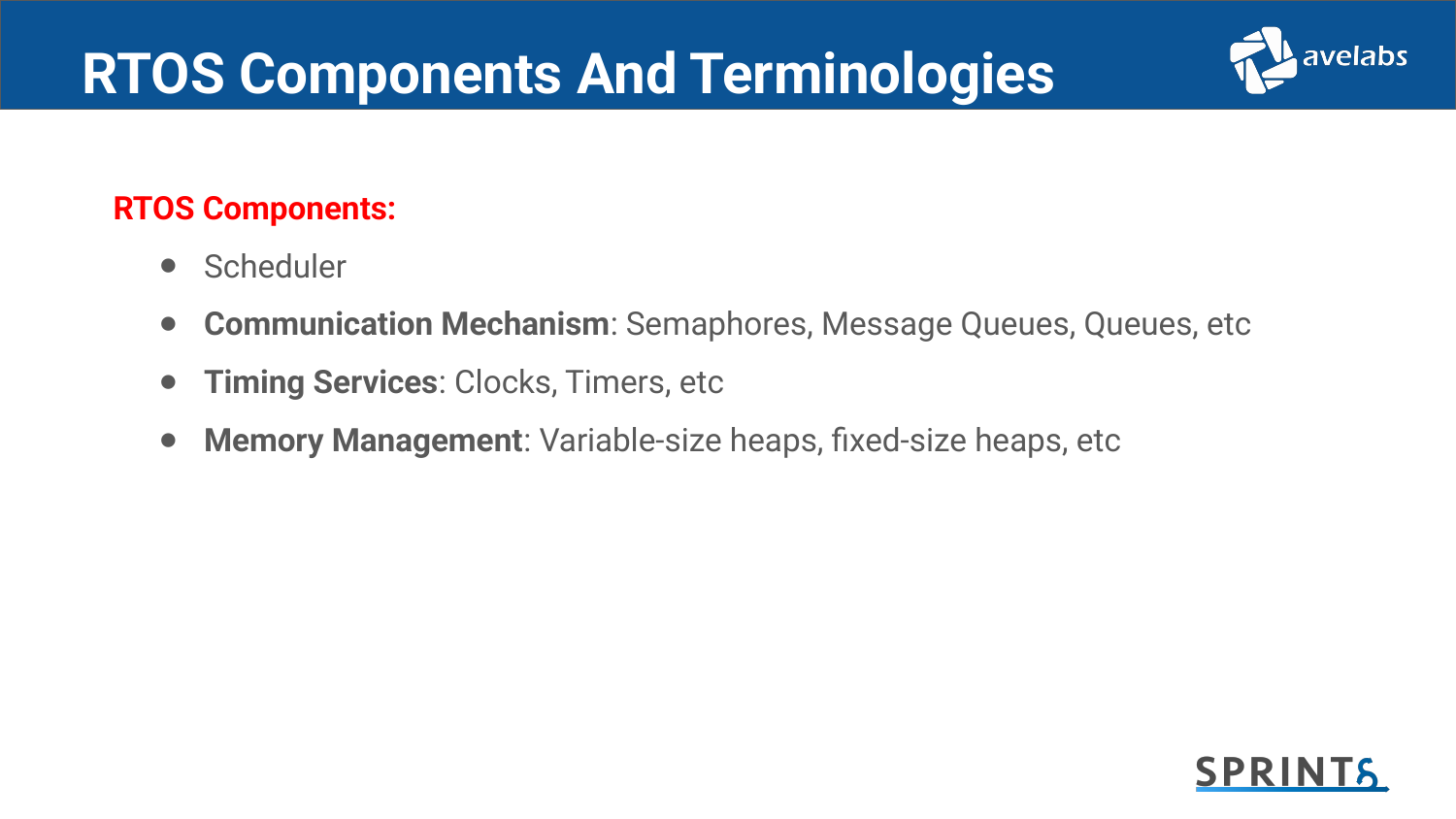

# RTOS Components And Terminologies
RTOS Components:
Scheduler
Communication Mechanism: Semaphores, Message Queues, Queues, etc
Timing Services: Clocks, Timers, etc
Memory Management: Variable-size heaps, fixed-size heaps, etc